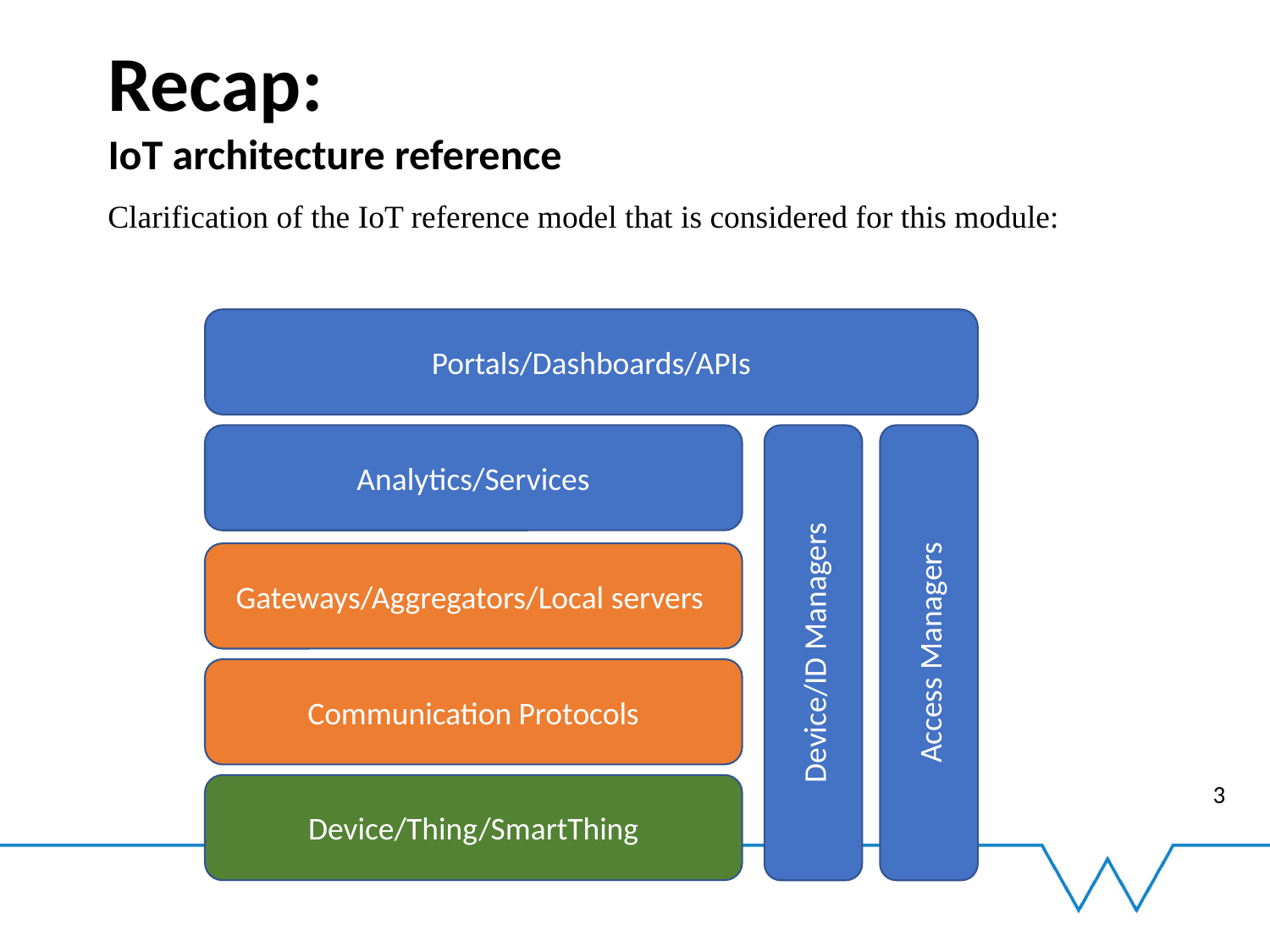

# Recap: IoT architecture reference
Clarification of the IoT reference model that is considered for this module:
Portals/Dashboards/APIs
Analytics/Services
Device/ID Managers
Access Managers
Gateways/Aggregators/Local servers
Communication Protocols
Device/Thing/SmartThing
3